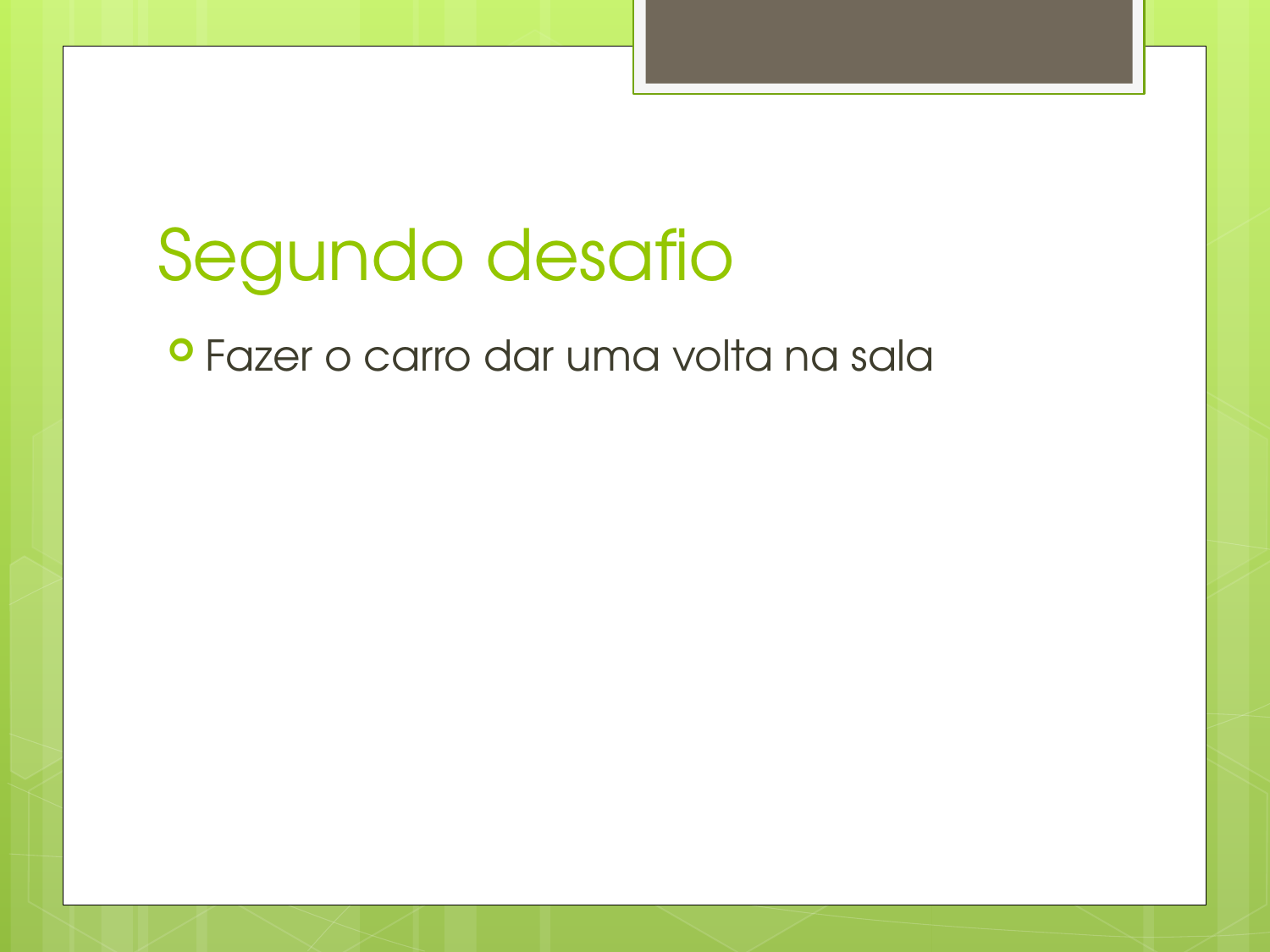

# Segundo desafio
Fazer o carro dar uma volta na sala